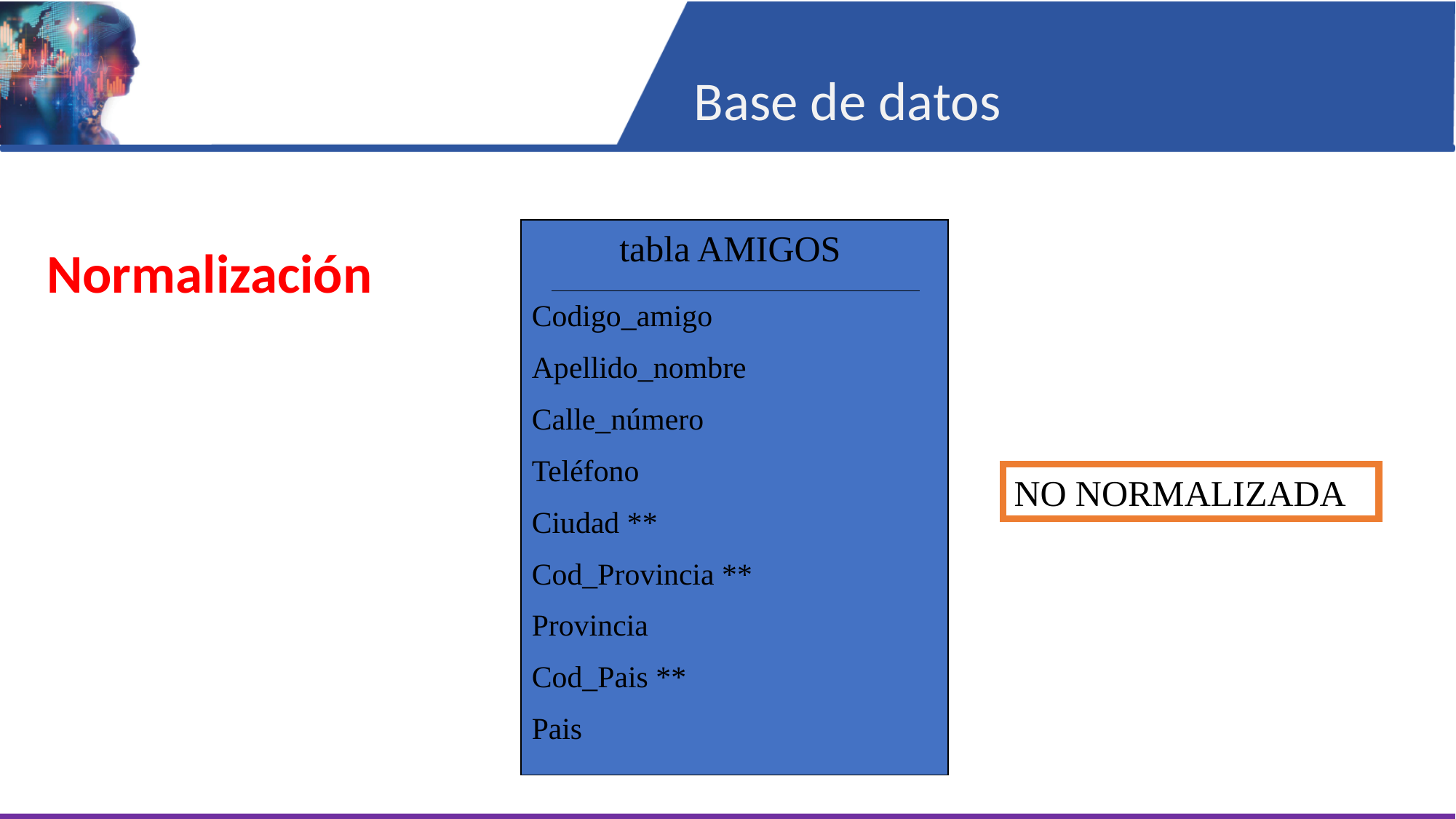

Base de datos
Normalización

tabla AMIGOS
Codigo_amigo
Apellido_nombre
Calle_número
Teléfono
Ciudad **
Cod_Provincia **
Provincia
Cod_Pais **
Pais
NO NORMALIZADA